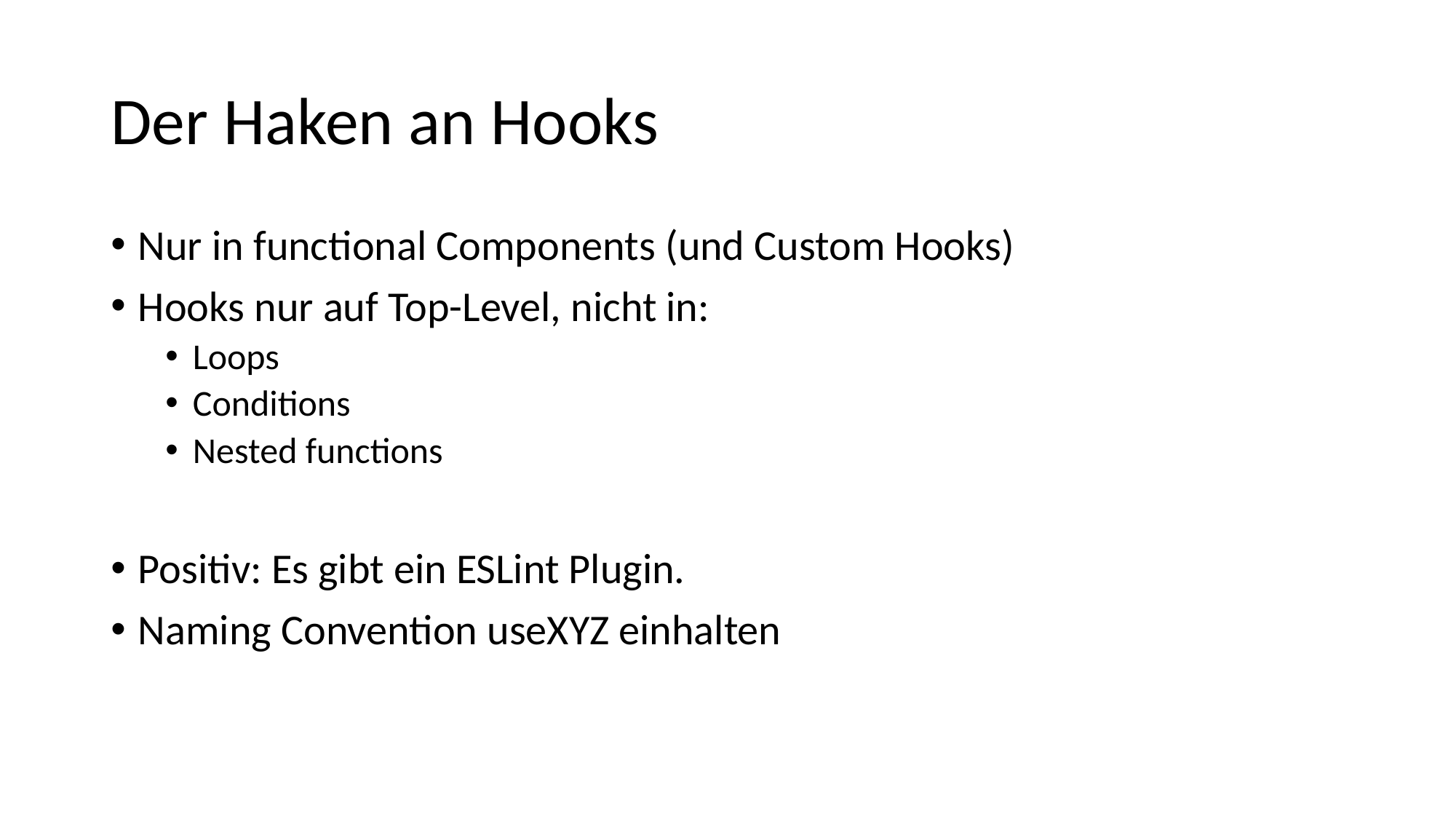

# Der Haken an Hooks
Nur in functional Components (und Custom Hooks)
Hooks nur auf Top-Level, nicht in:
Loops
Conditions
Nested functions

Positiv: Es gibt ein ESLint Plugin.
Naming Convention useXYZ einhalten